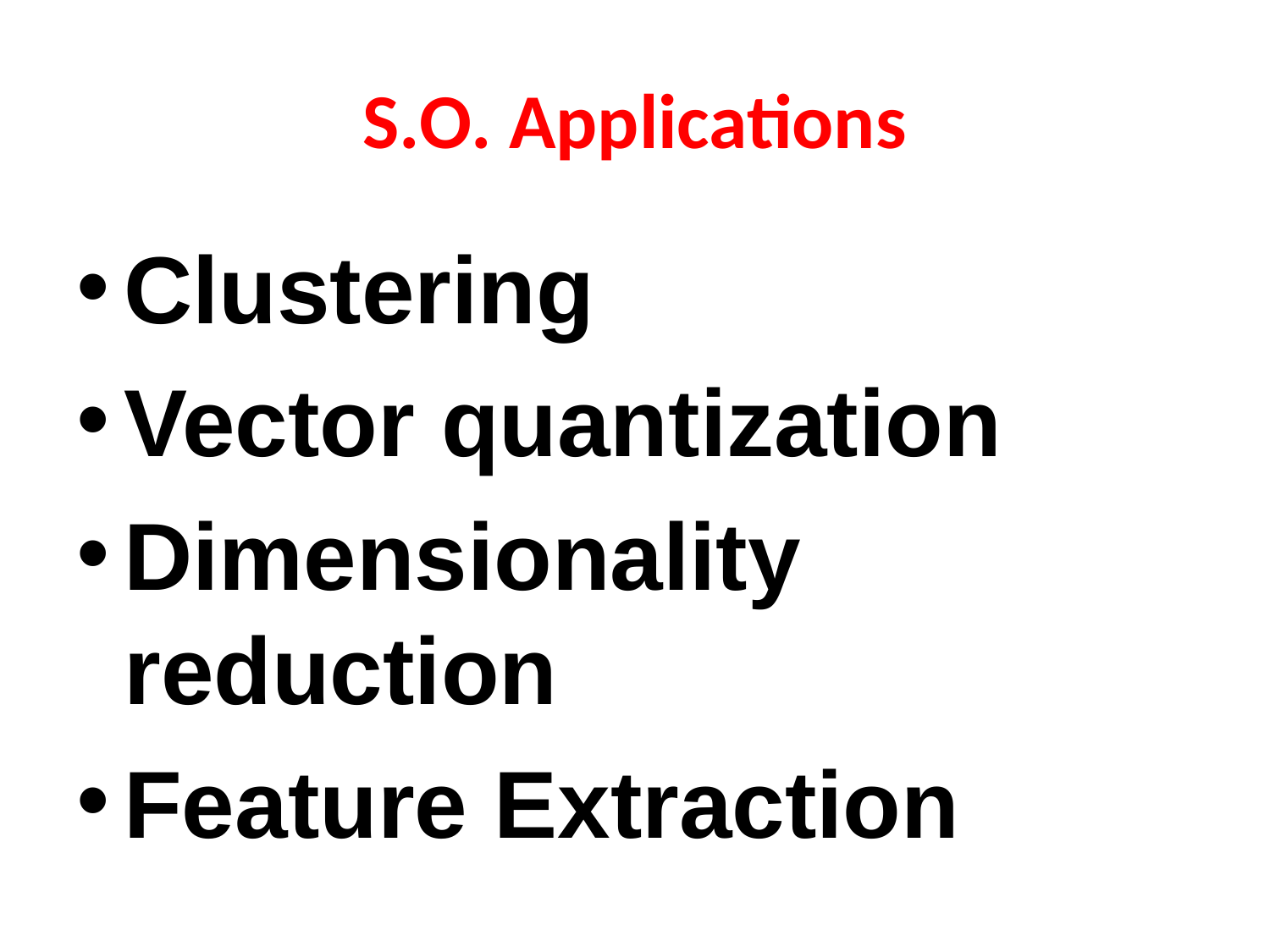

# S.O. Applications
Clustering
Vector quantization
Dimensionality reduction
Feature Extraction